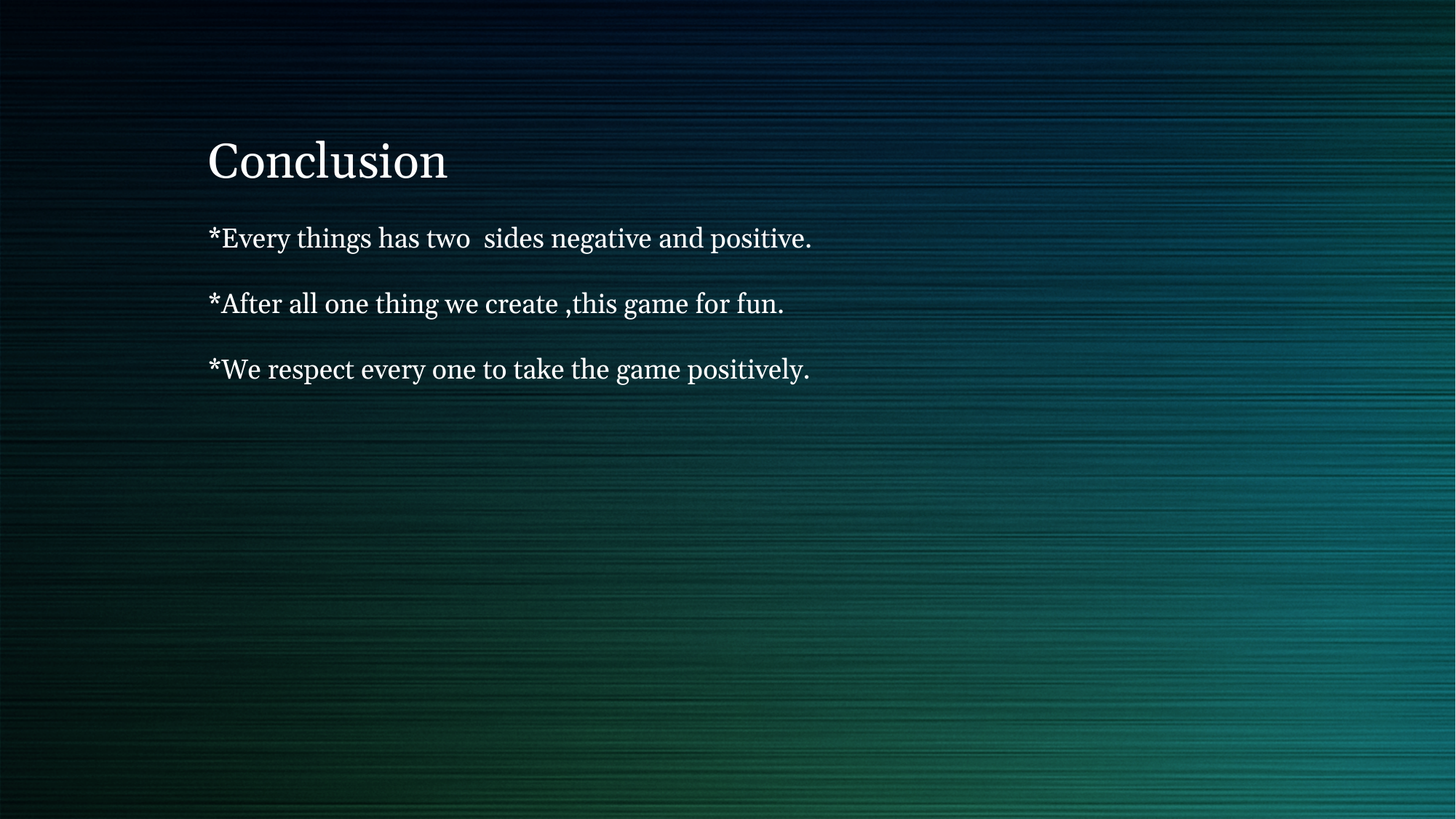

Conclusion

*Every things has two  sides negative and positive.

*After all one thing we create ,this game for fun.

*We respect every one to take the game positively.